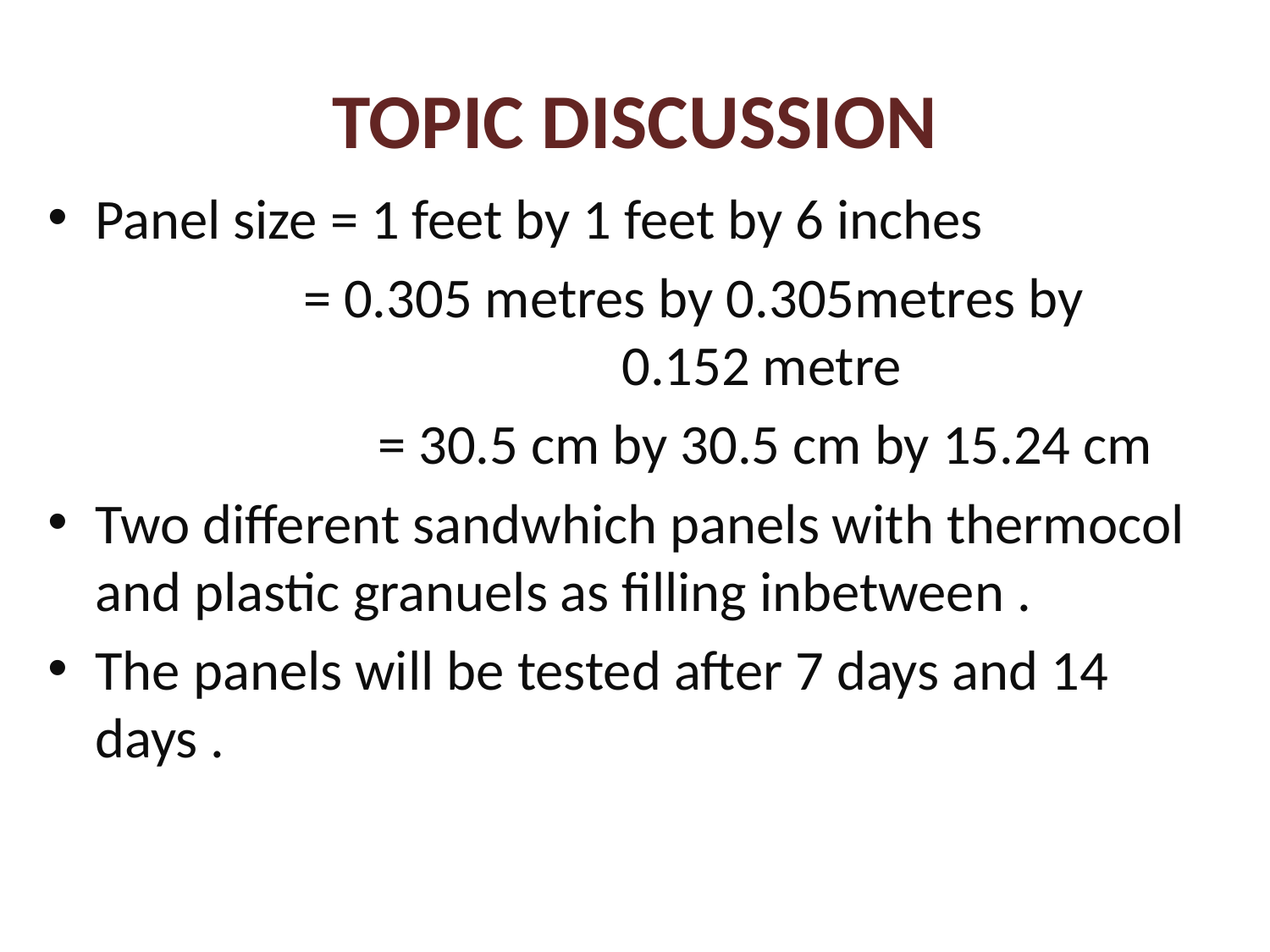

# TOPIC DISCUSSION
Panel size = 1 feet by 1 feet by 6 inches
                    = 0.305 metres by 0.305metres by                             0.152 metre
                          = 30.5 cm by 30.5 cm by 15.24 cm
Two different sandwhich panels with thermocol and plastic granuels as filling inbetween .
The panels will be tested after 7 days and 14 days .